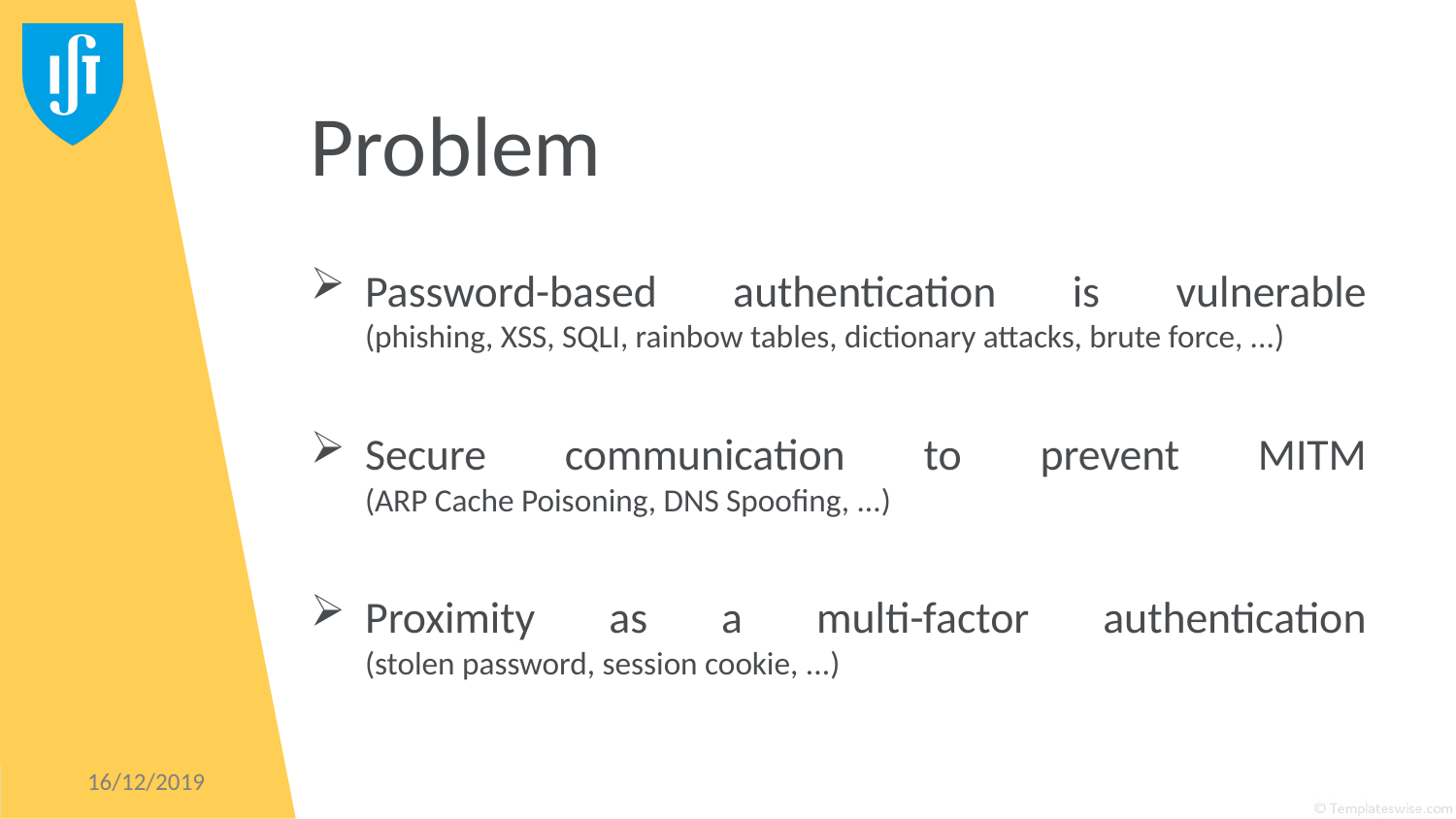

# Problem
Password-based authentication is vulnerable
(phishing, XSS, SQLI, rainbow tables, dictionary attacks, brute force, ...)

Secure communication to prevent MITM
(ARP Cache Poisoning, DNS Spoofing, ...)

Proximity as a multi-factor authentication
(stolen password, session cookie, ...)
16/12/2019
17